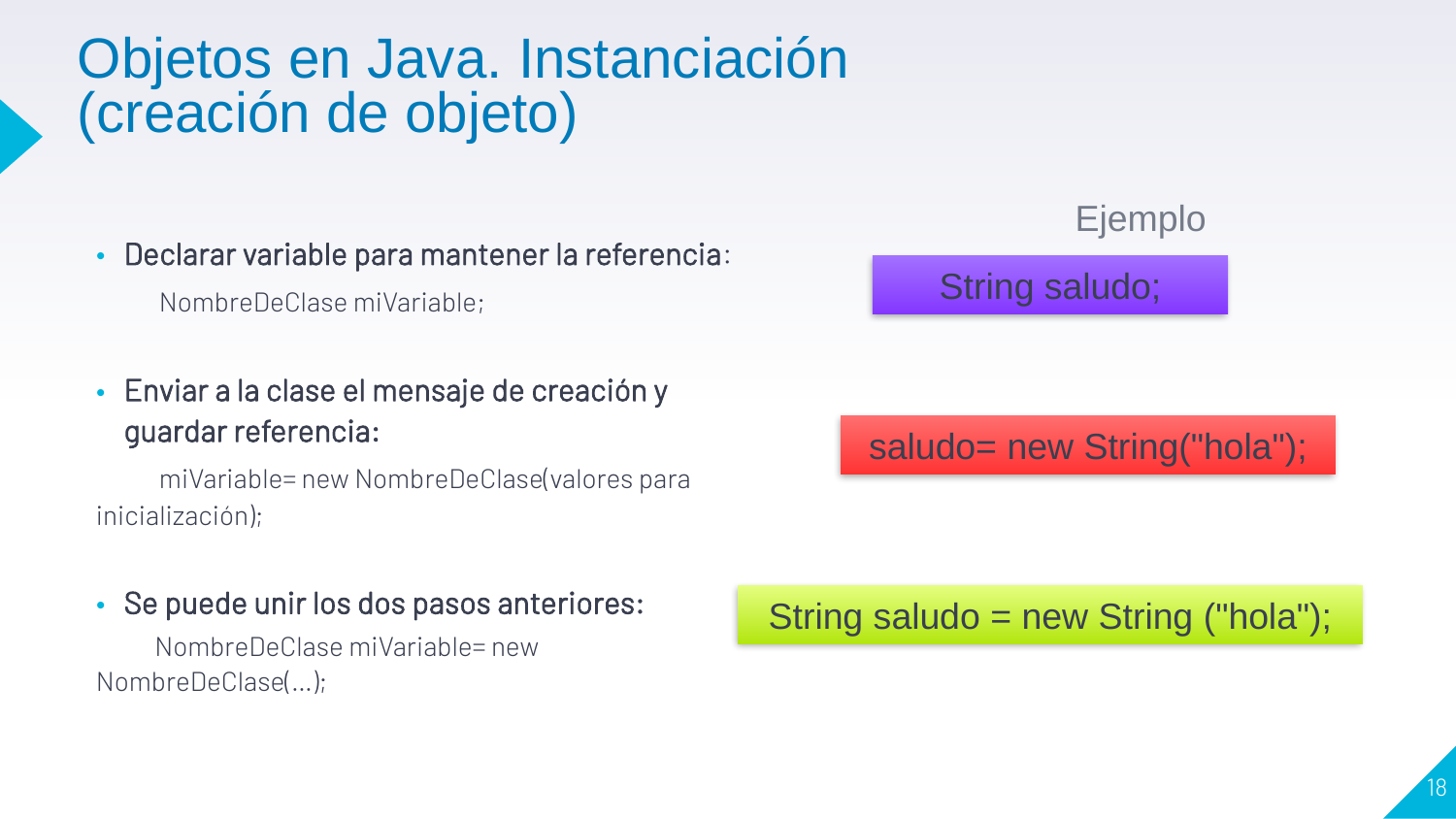

# Objetos en Java. Instanciación (creación de objeto)
Ejemplo
Declarar variable para mantener la referencia:
          NombreDeClase miVariable;

Enviar a la clase el mensaje de creación y guardar referencia:
          miVariable= new NombreDeClase(valores para inicialización);

Se puede unir los dos pasos anteriores:
           NombreDeClase miVariable= new NombreDeClase(…);

String saludo;
saludo= new String("hola");
String saludo = new String ("hola");
18